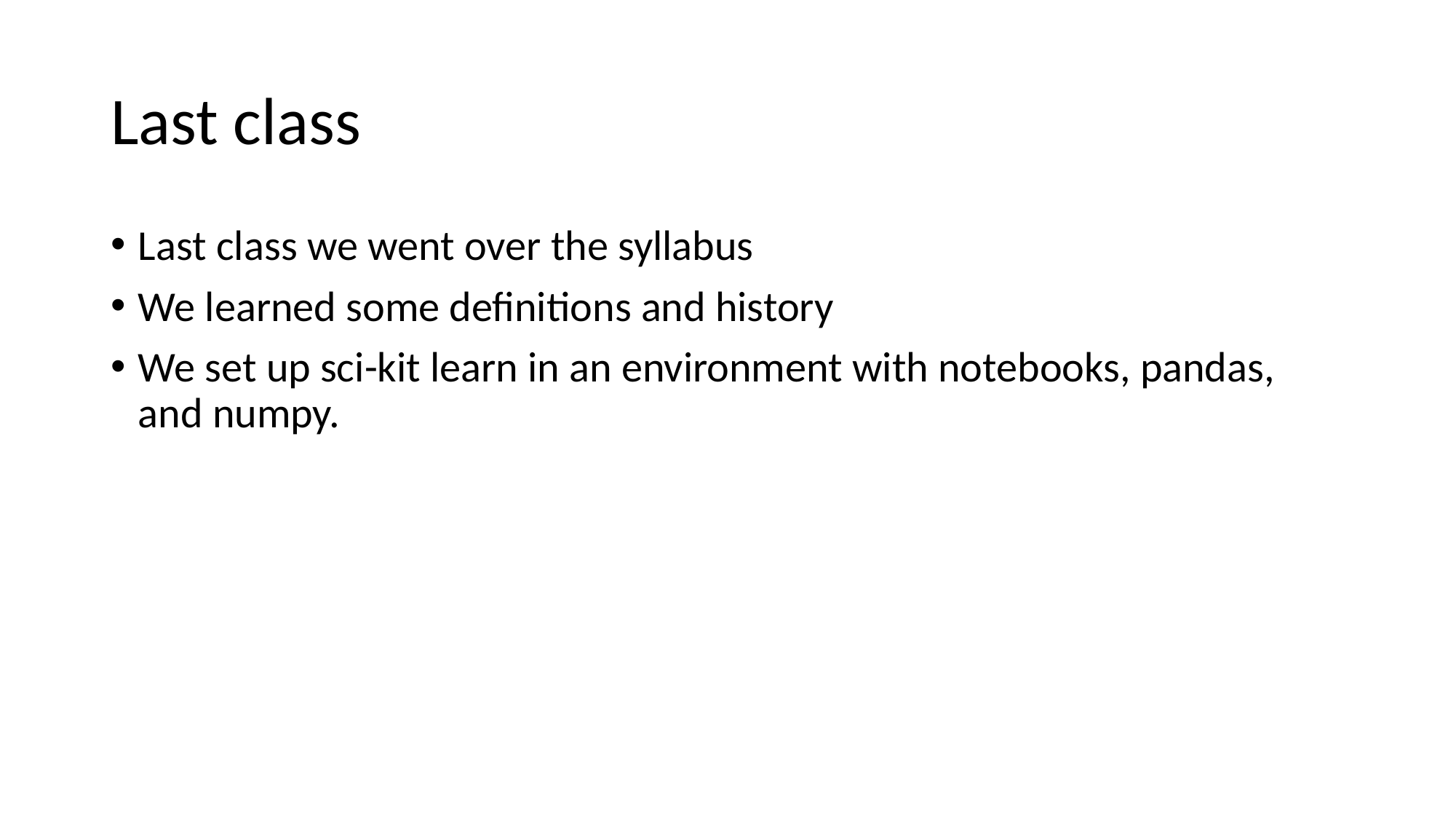

# Last class
Last class we went over the syllabus
We learned some definitions and history
We set up sci-kit learn in an environment with notebooks, pandas, and numpy.